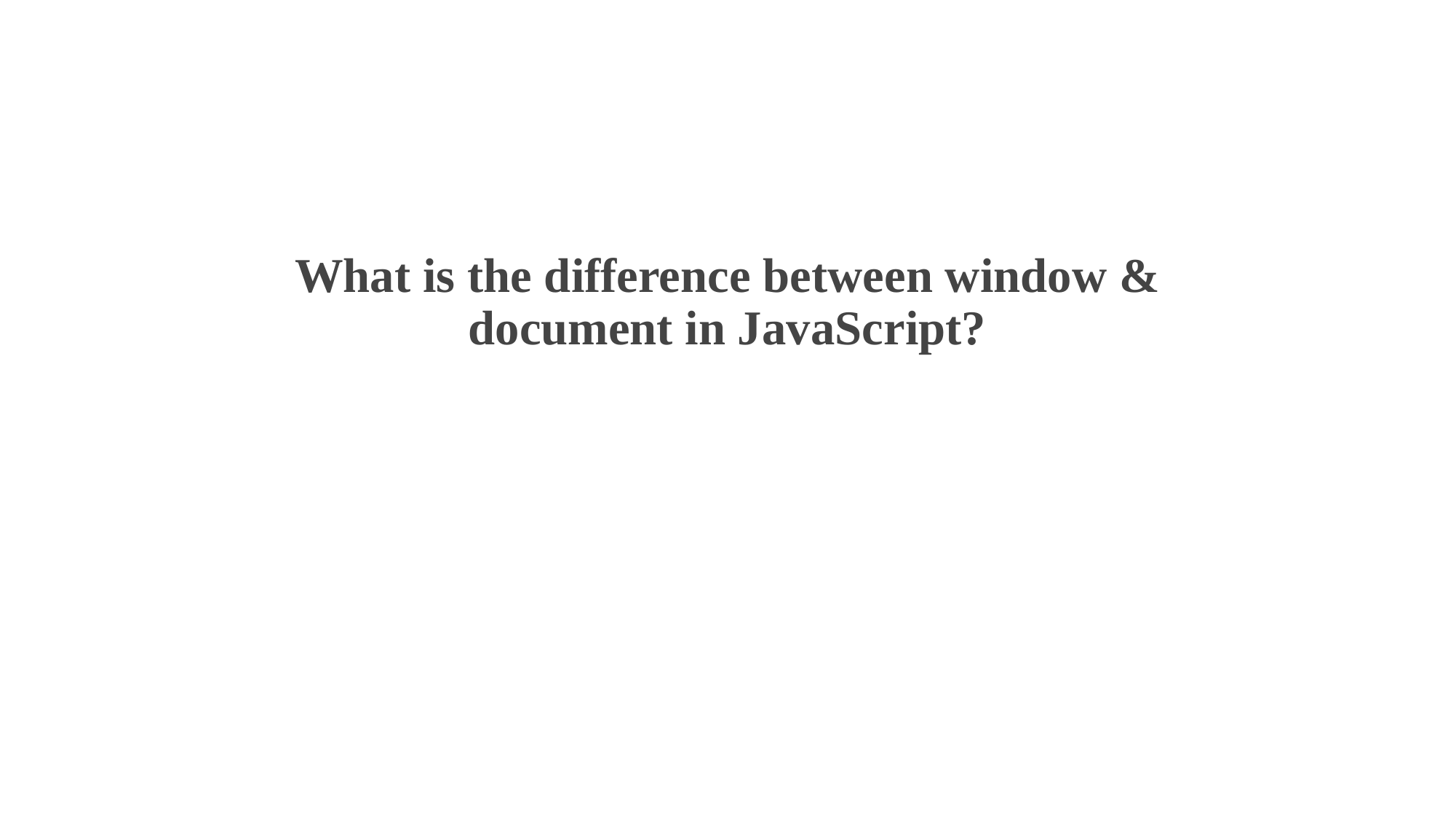

# What is the difference between window & document in JavaScript?